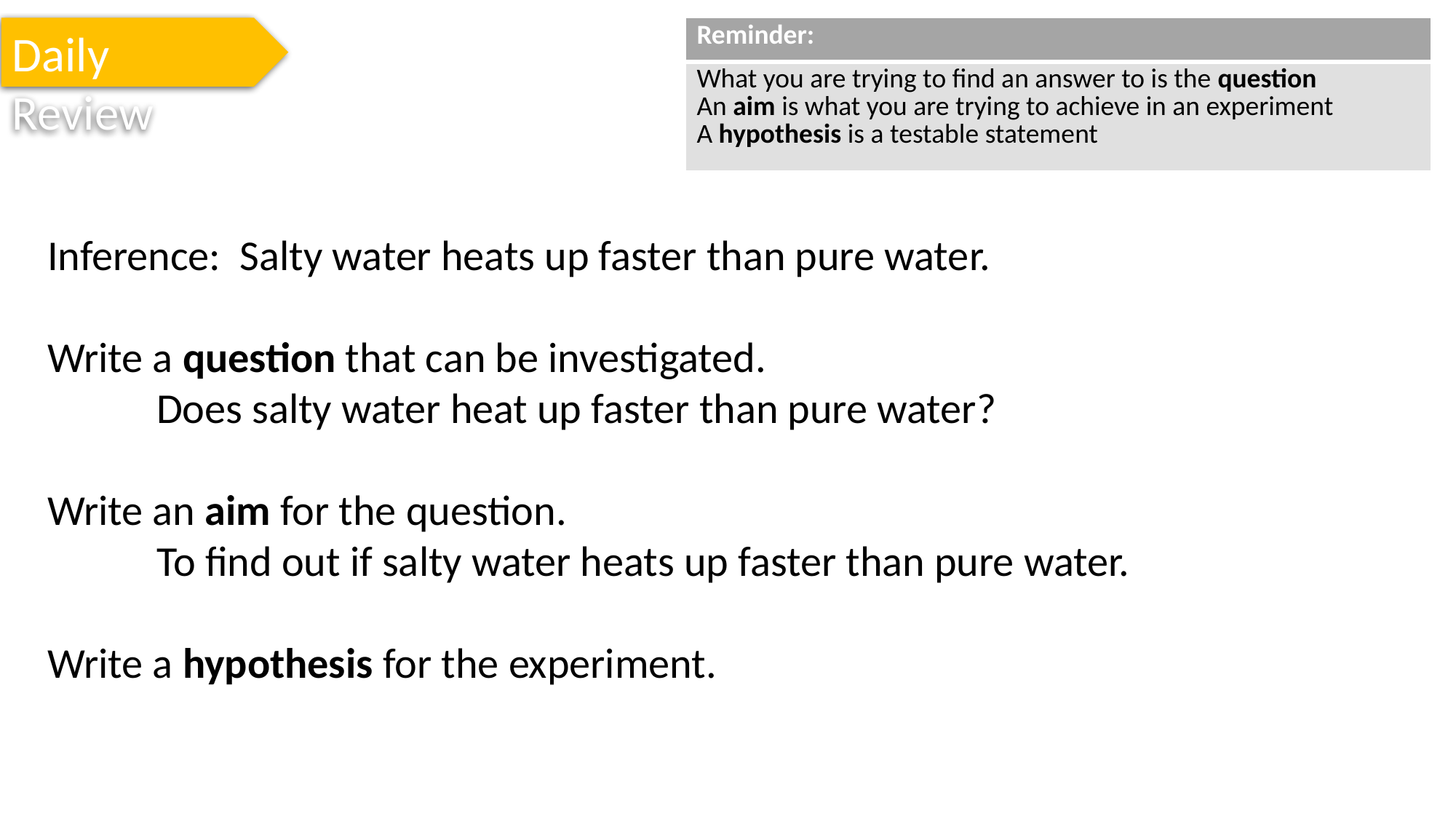

Daily Review
| Reminder: |
| --- |
| What you are trying to find an answer to is the question An aim is what you are trying to achieve in an experiment A hypothesis is a testable statement |

Inference:  Salty water heats up faster than pure water.

Write a question that can be investigated.
	Does salty water heat up faster than pure water?

Write an aim for the question.
	To find out if salty water heats up faster than pure water.

Write a hypothesis for the experiment.